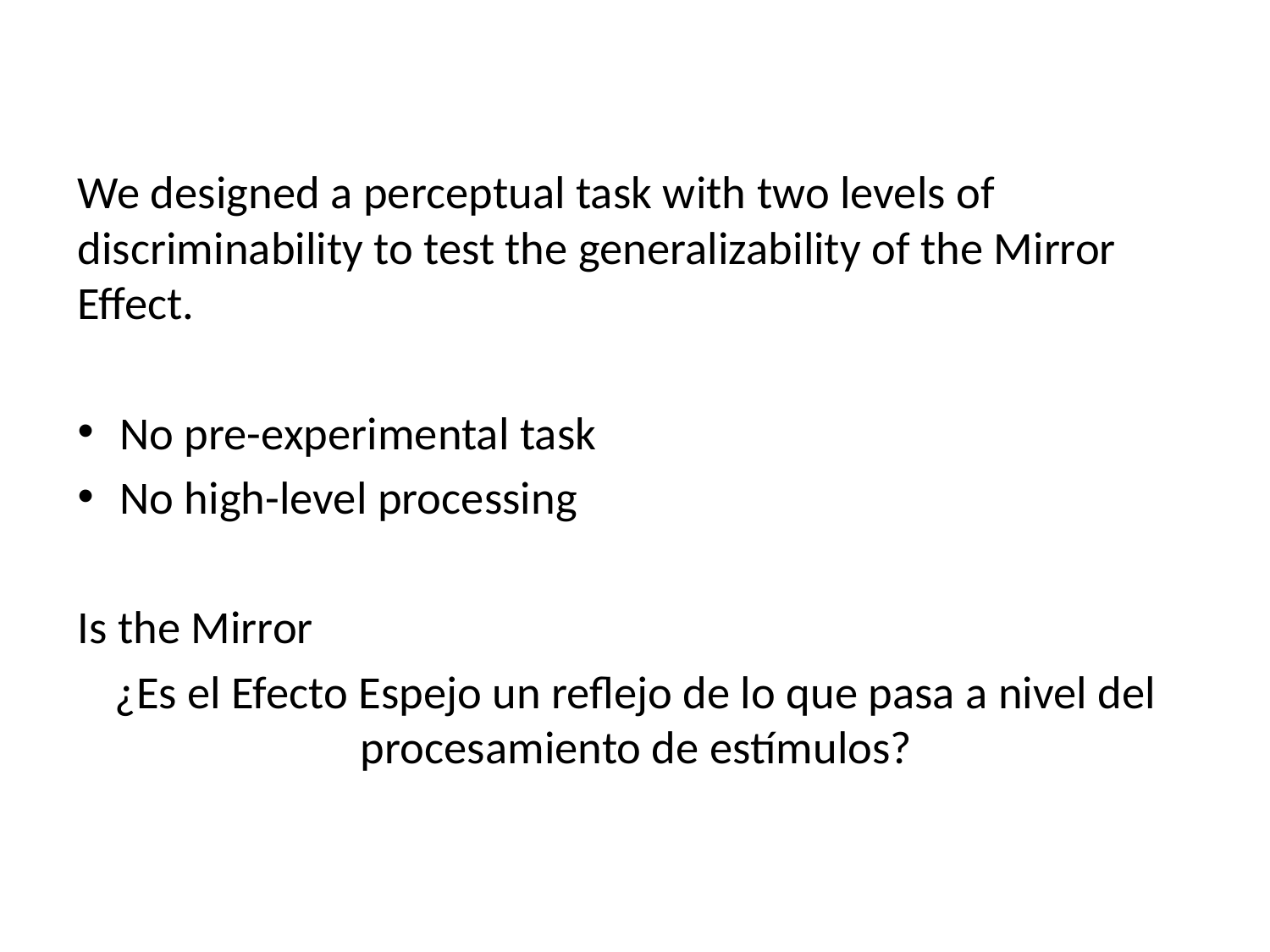

#
We designed a perceptual task with two levels of discriminability to test the generalizability of the Mirror Effect.

No pre-experimental task
No high-level processing

Is the Mirror
¿Es el Efecto Espejo un reflejo de lo que pasa a nivel del procesamiento de estímulos?